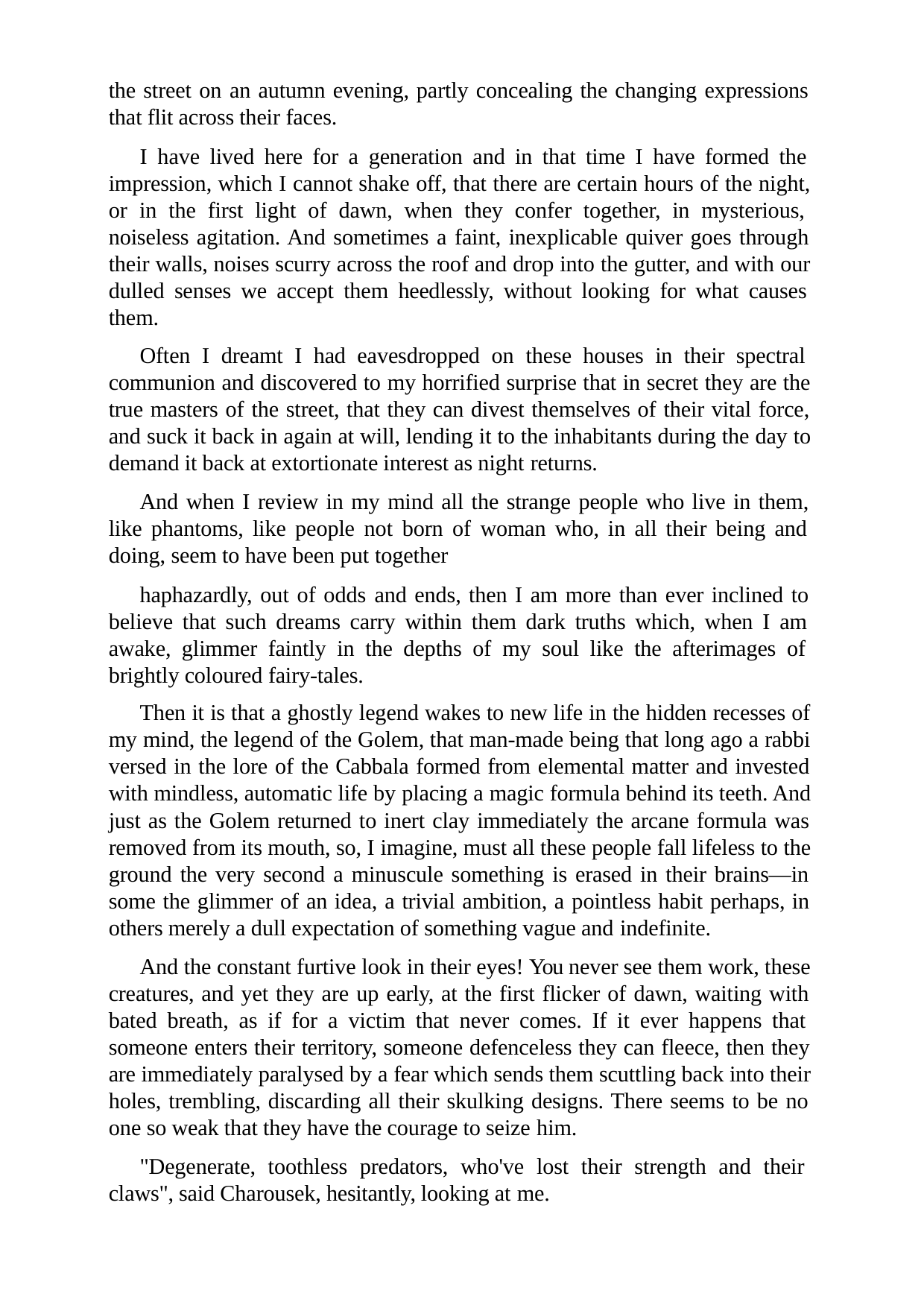

the street on an autumn evening, partly concealing the changing expressions  that flit across their faces.
I have lived here for a generation and in that time I have formed the  impression, which I cannot shake off, that there are certain hours of the night,  or in the first light of dawn, when they confer together, in mysterious,  noiseless agitation. And sometimes a faint, inexplicable quiver goes through  their walls, noises scurry across the roof and drop into the gutter, and with our  dulled senses we accept them heedlessly, without looking for what causes  them.
Often I dreamt I had eavesdropped on these houses in their spectral  communion and discovered to my horrified surprise that in secret they are the  true masters of the street, that they can divest themselves of their vital force,  and suck it back in again at will, lending it to the inhabitants during the day to  demand it back at extortionate interest as night returns.
And when I review in my mind all the strange people who live in them,  like phantoms, like people not born of woman who, in all their being and  doing, seem to have been put together
haphazardly, out of odds and ends, then I am more than ever inclined to  believe that such dreams carry within them dark truths which, when I am  awake, glimmer faintly in the depths of my soul like the afterimages of  brightly coloured fairy-tales.
Then it is that a ghostly legend wakes to new life in the hidden recesses of  my mind, the legend of the Golem, that man-made being that long ago a rabbi  versed in the lore of the Cabbala formed from elemental matter and invested  with mindless, automatic life by placing a magic formula behind its teeth. And  just as the Golem returned to inert clay immediately the arcane formula was  removed from its mouth, so, I imagine, must all these people fall lifeless to the  ground the very second a minuscule something is erased in their brains—in  some the glimmer of an idea, a trivial ambition, a pointless habit perhaps, in  others merely a dull expectation of something vague and indefinite.
And the constant furtive look in their eyes! You never see them work, these  creatures, and yet they are up early, at the first flicker of dawn, waiting with  bated breath, as if for a victim that never comes. If it ever happens that  someone enters their territory, someone defenceless they can fleece, then they  are immediately paralysed by a fear which sends them scuttling back into their  holes, trembling, discarding all their skulking designs. There seems to be no  one so weak that they have the courage to seize him.
"Degenerate, toothless predators, who've lost their strength and their  claws", said Charousek, hesitantly, looking at me.